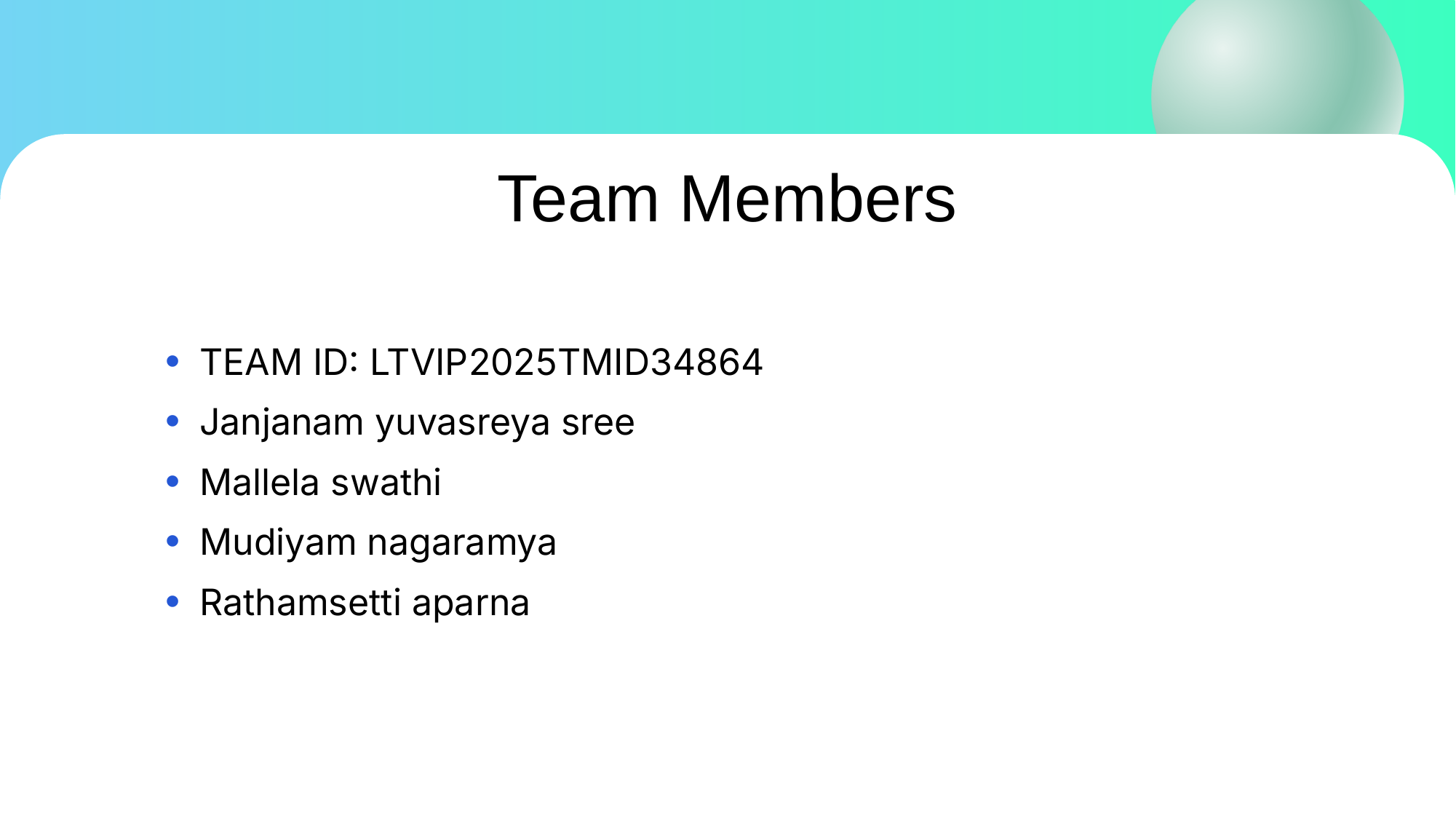

Team Members

TEAM ID: LTVIP2025TMID34864
Janjanam yuvasreya sree
Mallela swathi
Mudiyam nagaramya
Rathamsetti aparna